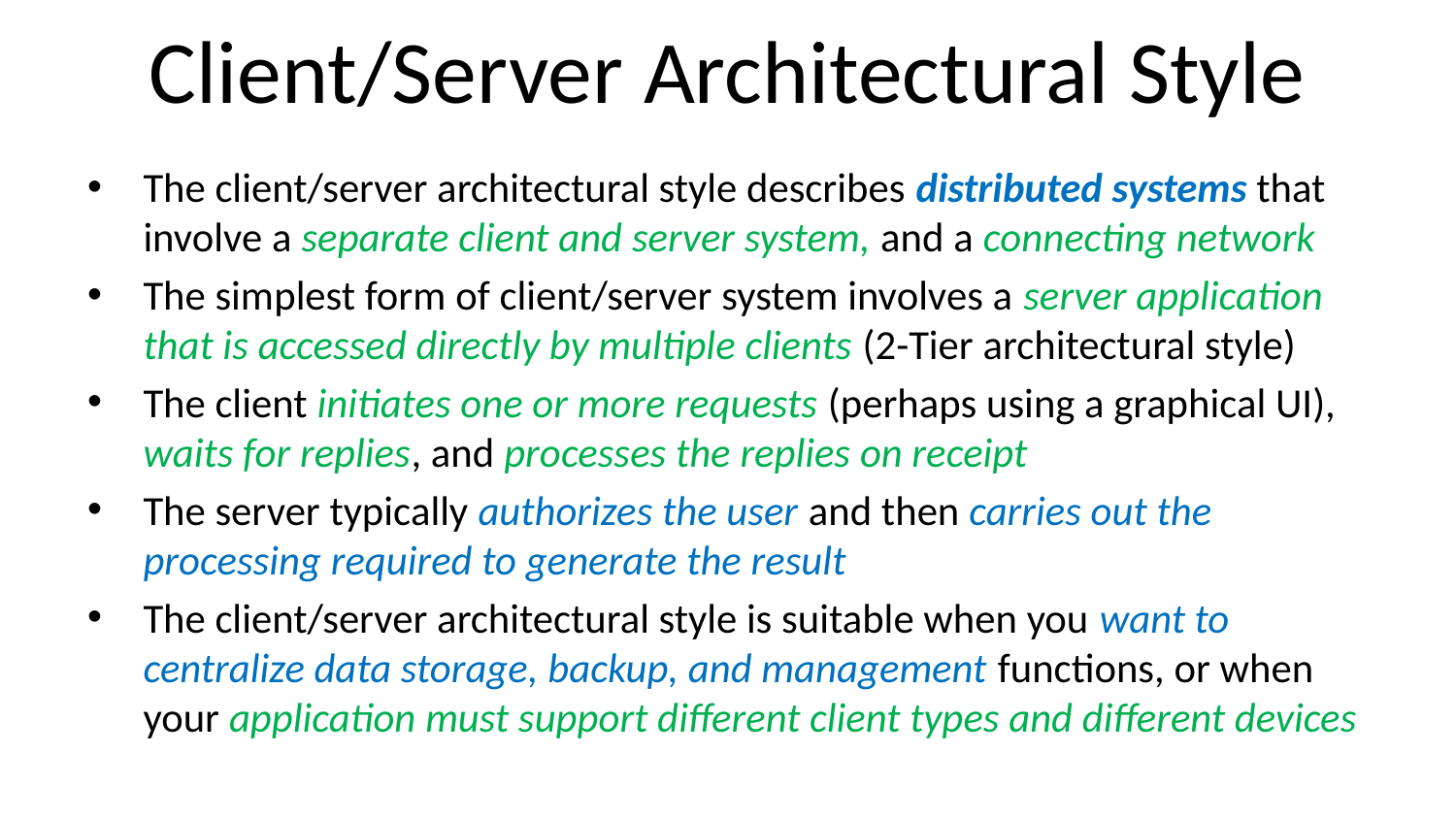

# Client/Server Architectural Style
The client/server architectural style describes distributed systems that involve a separate client and server system, and a connecting network
The simplest form of client/server system involves a server application that is accessed directly by multiple clients (2-Tier architectural style)
The client initiates one or more requests (perhaps using a graphical UI), waits for replies, and processes the replies on receipt
The server typically authorizes the user and then carries out the processing required to generate the result
The client/server architectural style is suitable when you want to centralize data storage, backup, and management functions, or when your application must support different client types and different devices